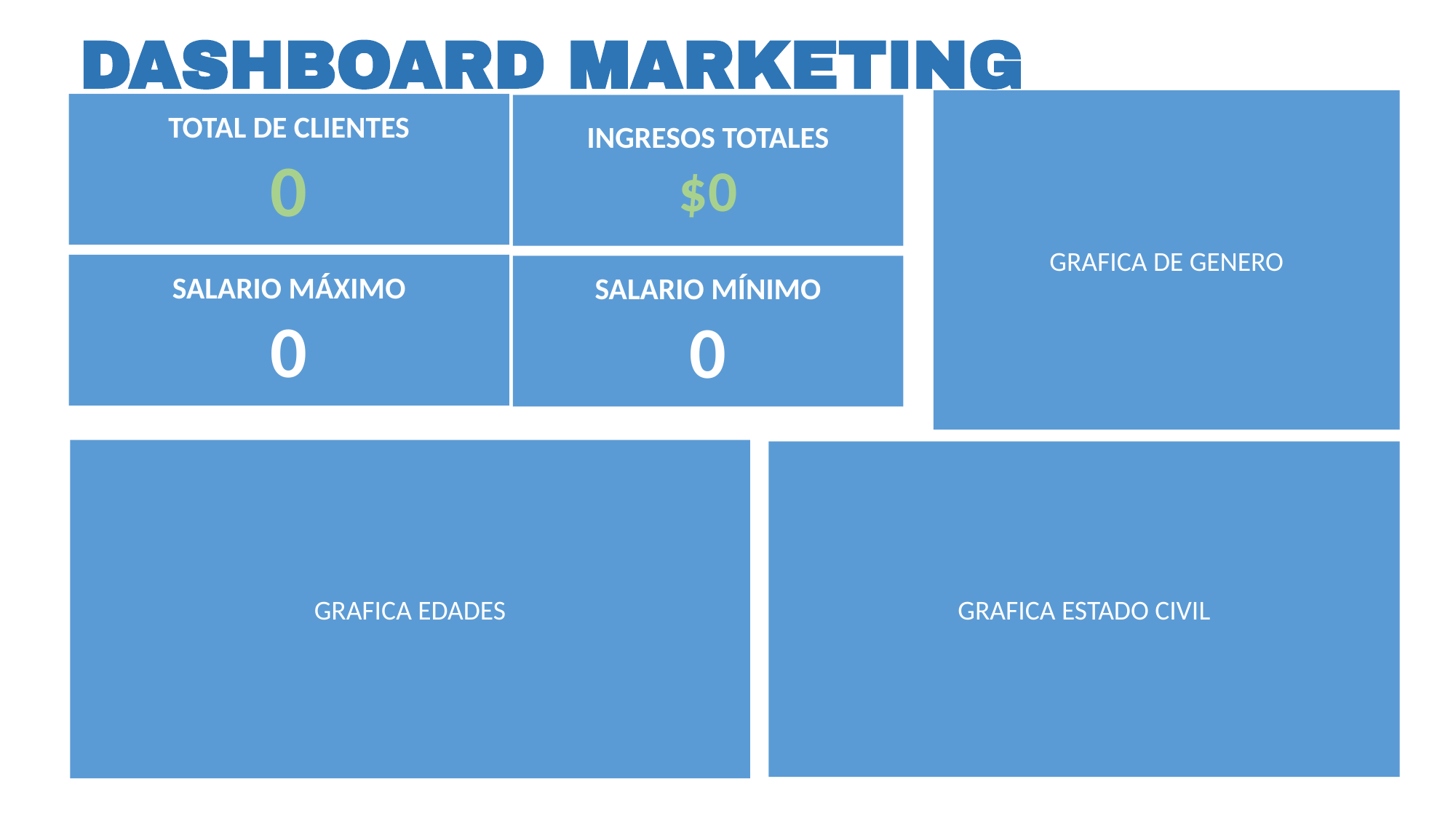

# DASHBOARD MARKETING
GRAFICA DE GENERO
TOTAL DE CLIENTES
0
INGRESOS TOTALES
$0
SALARIO MÁXIMO
0
SALARIO MÍNIMO
0
GRAFICA EDADES
GRAFICA ESTADO CIVIL